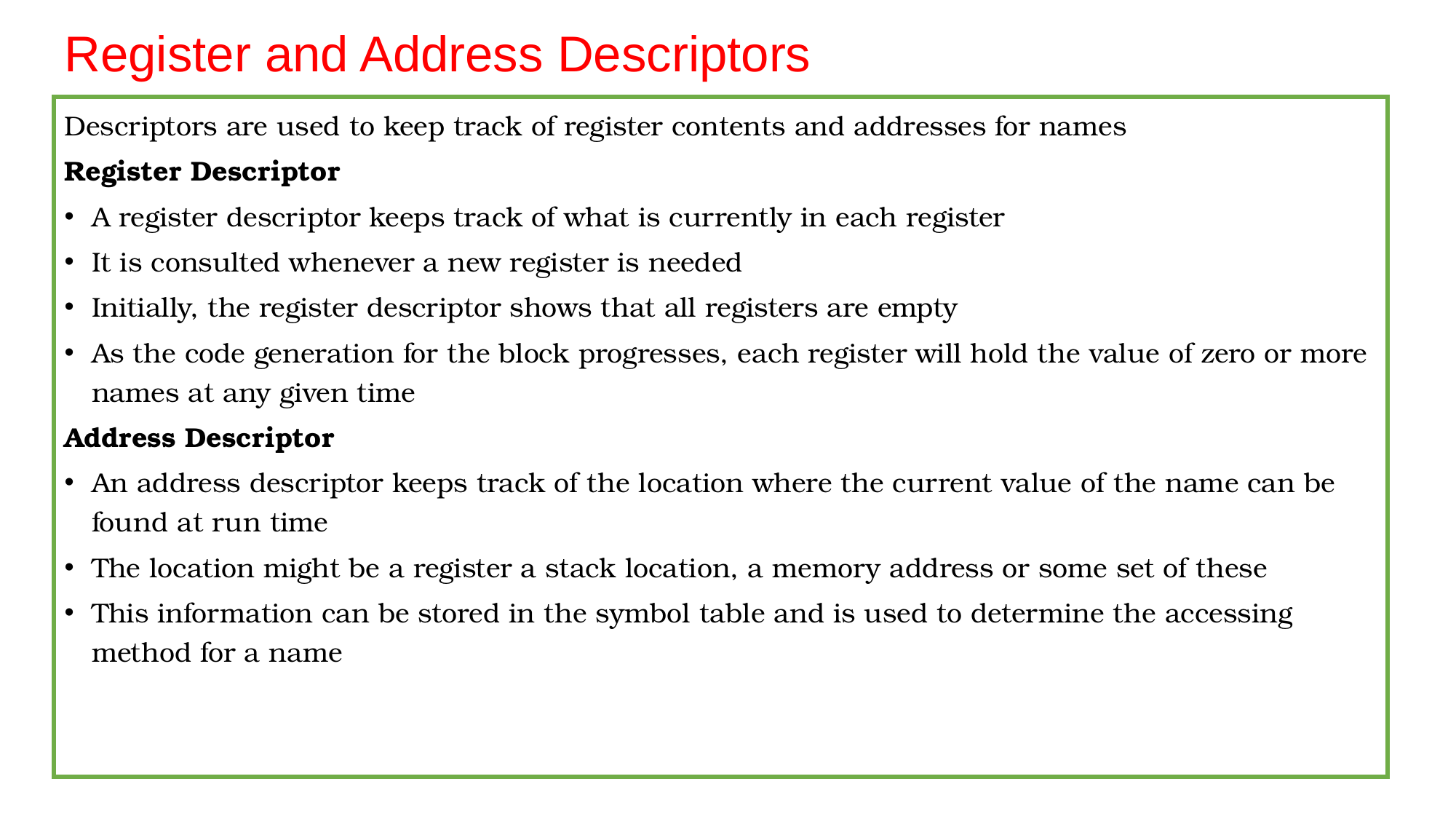

# Register and Address Descriptors
Descriptors are used to keep track of register contents and addresses for names
Register Descriptor
A register descriptor keeps track of what is currently in each register
It is consulted whenever a new register is needed
Initially, the register descriptor shows that all registers are empty
As the code generation for the block progresses, each register will hold the value of zero or more names at any given time
Address Descriptor
An address descriptor keeps track of the location where the current value of the name can be found at run time
The location might be a register a stack location, a memory address or some set of these
This information can be stored in the symbol table and is used to determine the accessing method for a name